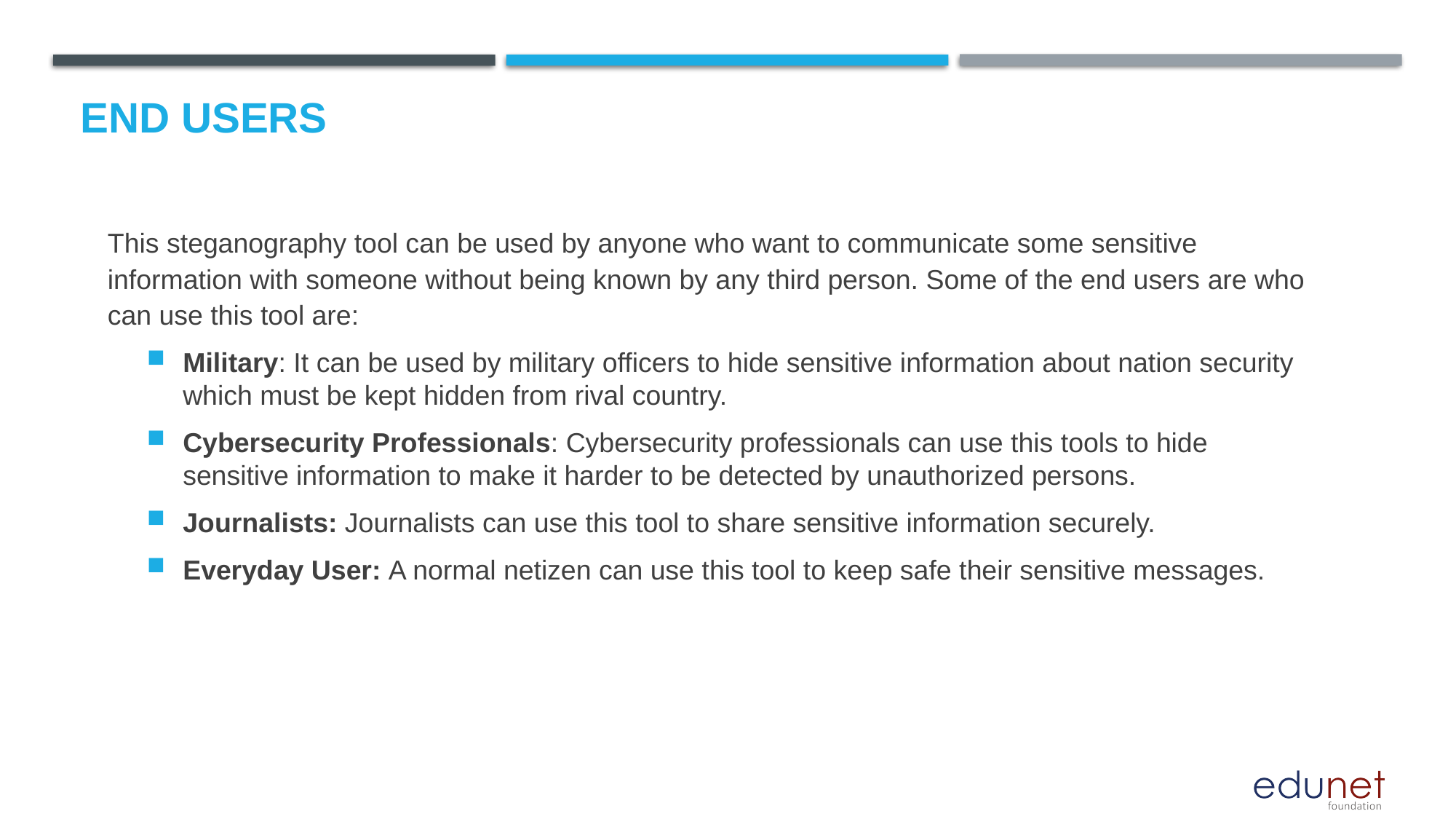

# End users
This steganography tool can be used by anyone who want to communicate some sensitive information with someone without being known by any third person. Some of the end users are who can use this tool are:
Military: It can be used by military officers to hide sensitive information about nation security which must be kept hidden from rival country.
Cybersecurity Professionals: Cybersecurity professionals can use this tools to hide sensitive information to make it harder to be detected by unauthorized persons.
Journalists: Journalists can use this tool to share sensitive information securely.
Everyday User: A normal netizen can use this tool to keep safe their sensitive messages.